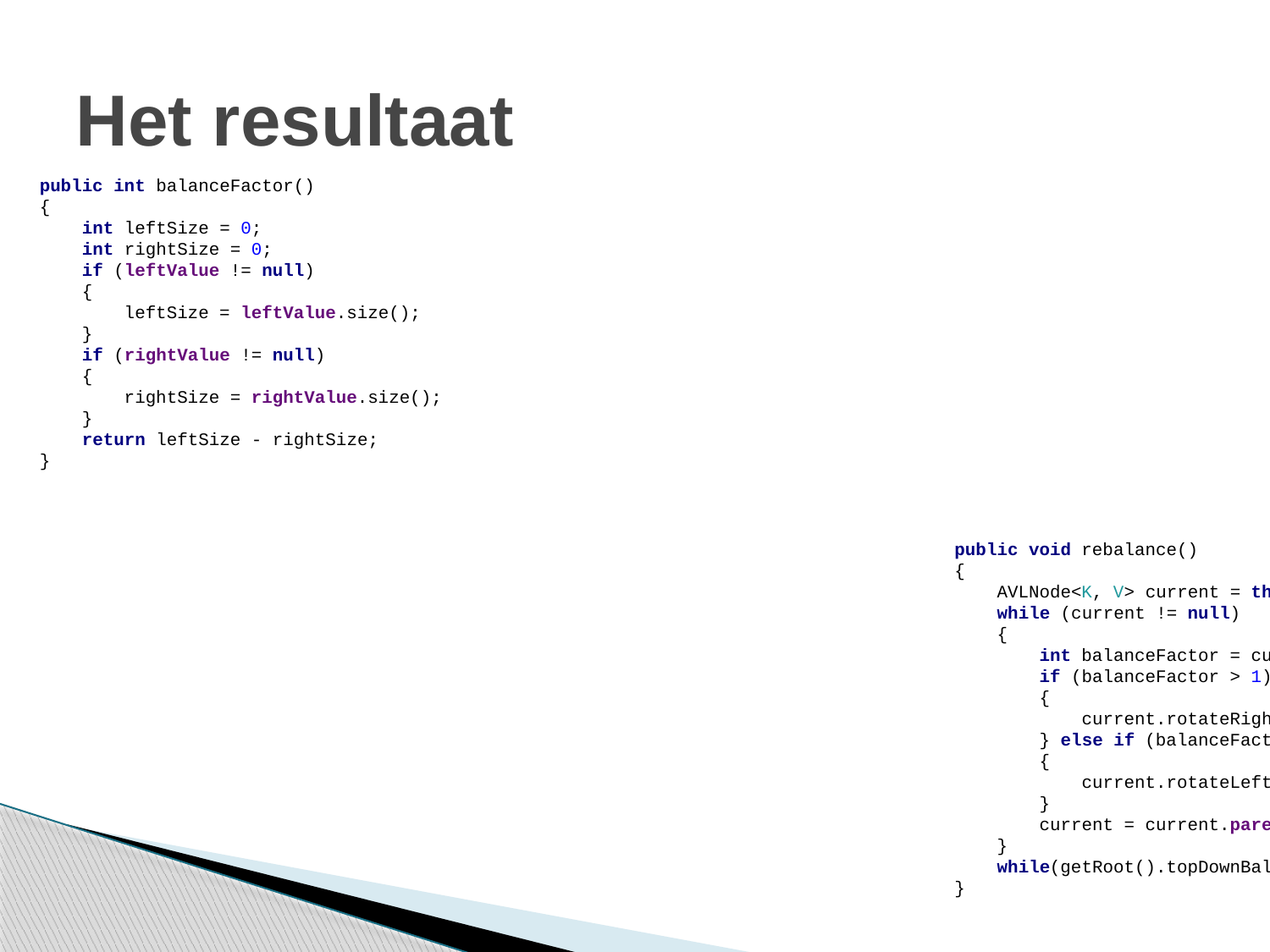

# Het resultaat
public int balanceFactor()
{
    int leftSize = 0;
    int rightSize = 0;
    if (leftValue != null)
    {
        leftSize = leftValue.size();
    }
    if (rightValue != null)
    {
        rightSize = rightValue.size();
    }
    return leftSize - rightSize;
}
public void rebalance()
{
    AVLNode<K, V> current = this;
    while (current != null)
    {
        int balanceFactor = current.balanceFactor();
        if (balanceFactor > 1)
        {
            current.rotateRight();
        } else if (balanceFactor < - 1)
        {
            current.rotateLeft();
        }
        current = current.parent;
    }
    while(getRoot().topDownBalance());
}